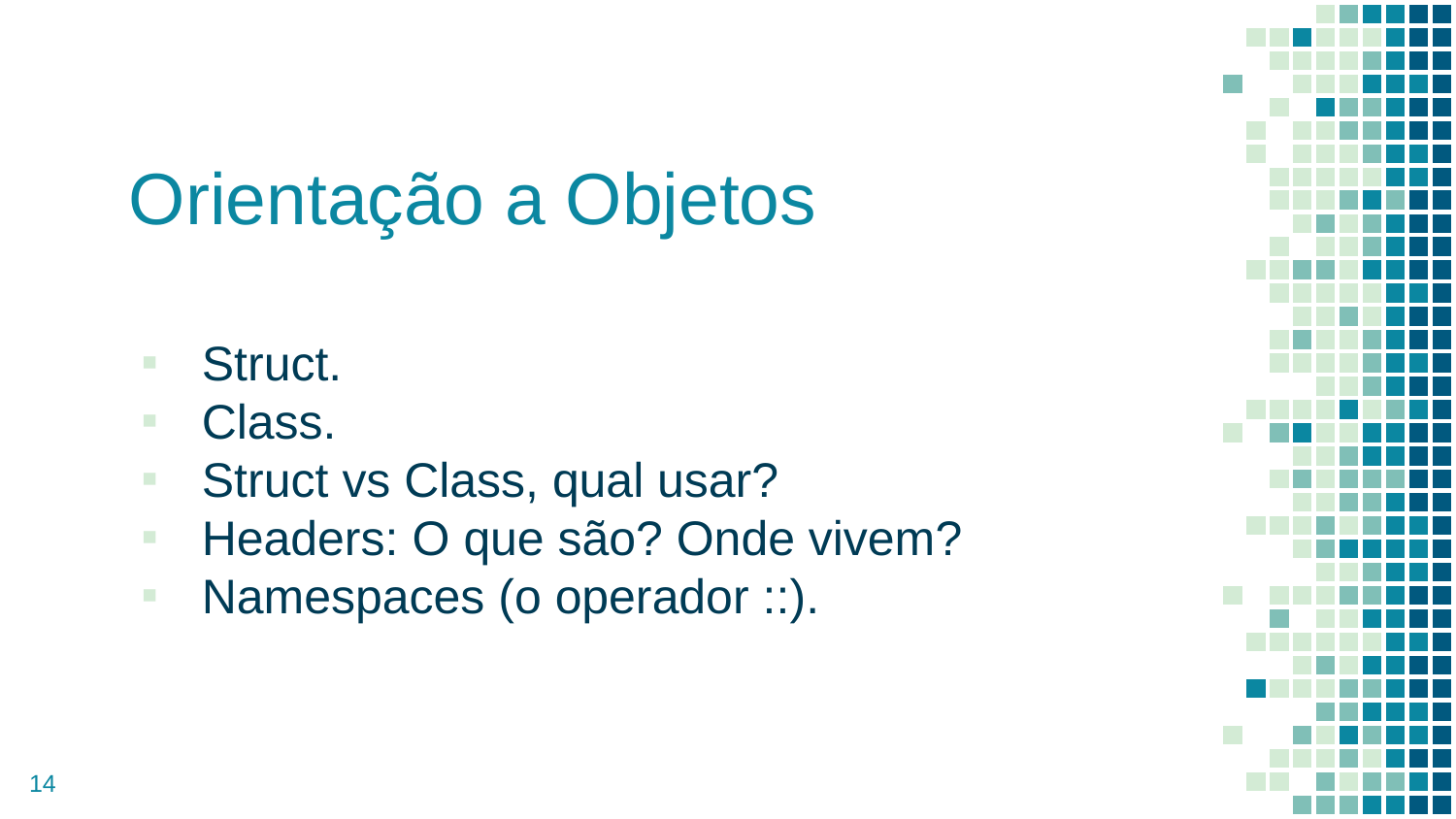

# Orientação a Objetos
Struct.
Class.
Struct vs Class, qual usar?
Headers: O que são? Onde vivem?
Namespaces (o operador ::).

14